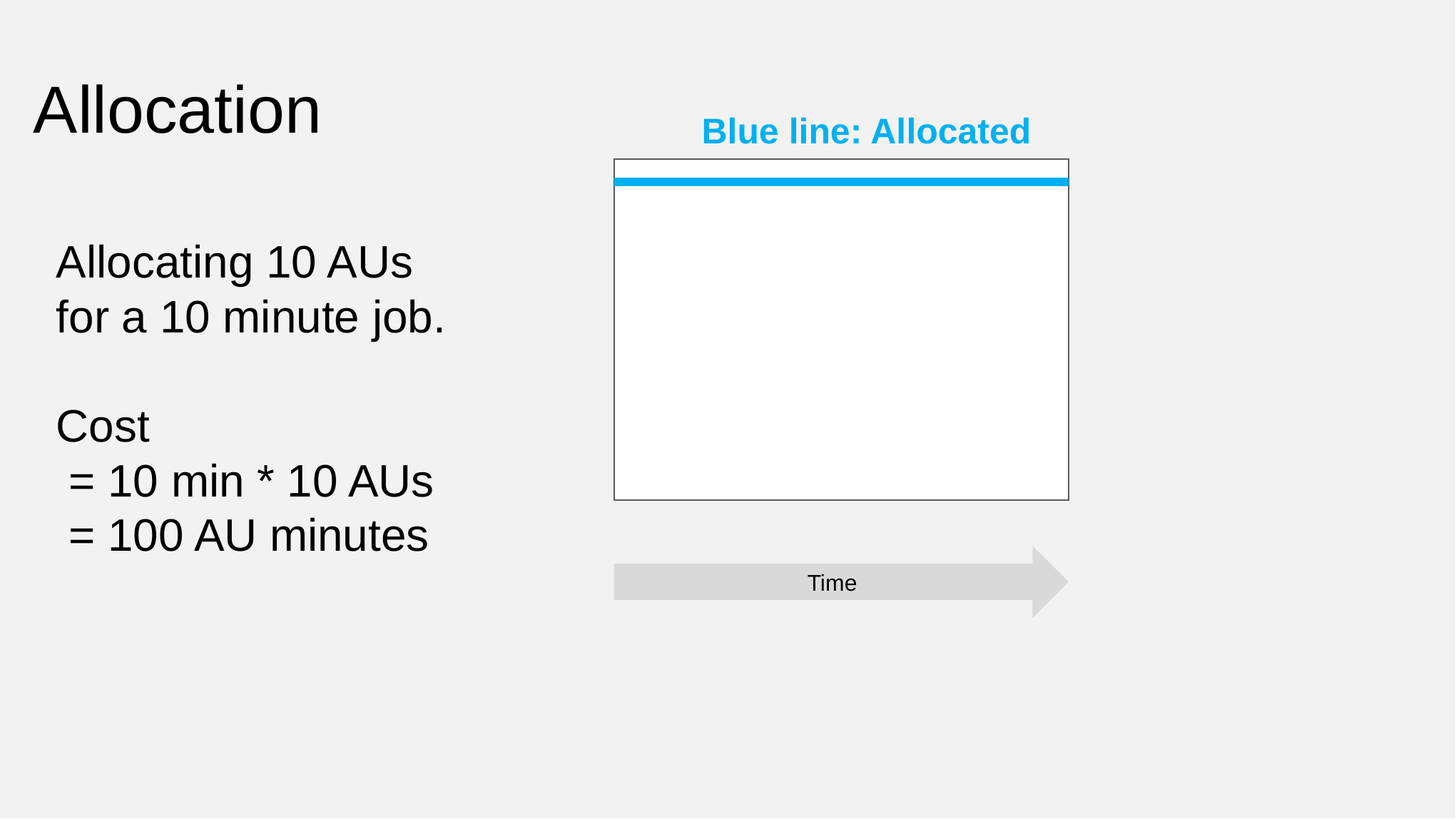

# Allocation
Blue line: Allocated

Allocating 10 AUs
for a 10 minute job.

Cost
 = 10 min * 10 AUs
 = 100 AU minutes
Time